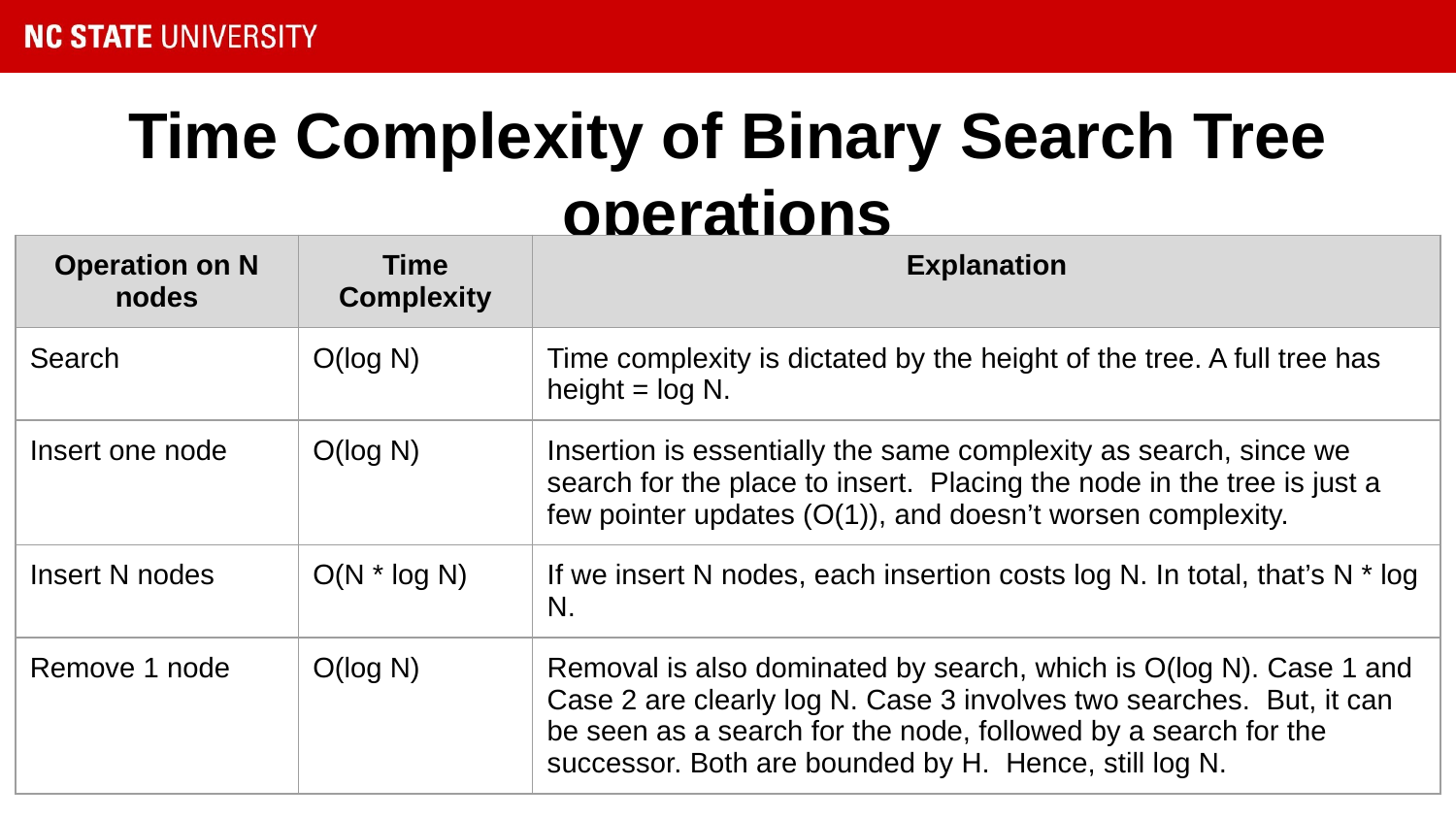

# Time Complexity of Binary Search Tree operations
| Operation on N nodes | Time Complexity | Explanation |
| --- | --- | --- |
| Search | O(log N) | Time complexity is dictated by the height of the tree. A full tree has height = log N. |
| Insert one node | O(log N) | Insertion is essentially the same complexity as search, since we search for the place to insert. Placing the node in the tree is just a few pointer updates (O(1)), and doesn’t worsen complexity. |
| Insert N nodes | O(N \* log N) | If we insert N nodes, each insertion costs log N. In total, that’s N \* log N. |
| Remove 1 node | O(log N) | Removal is also dominated by search, which is O(log N). Case 1 and Case 2 are clearly log N. Case 3 involves two searches. But, it can be seen as a search for the node, followed by a search for the successor. Both are bounded by H. Hence, still log N. |